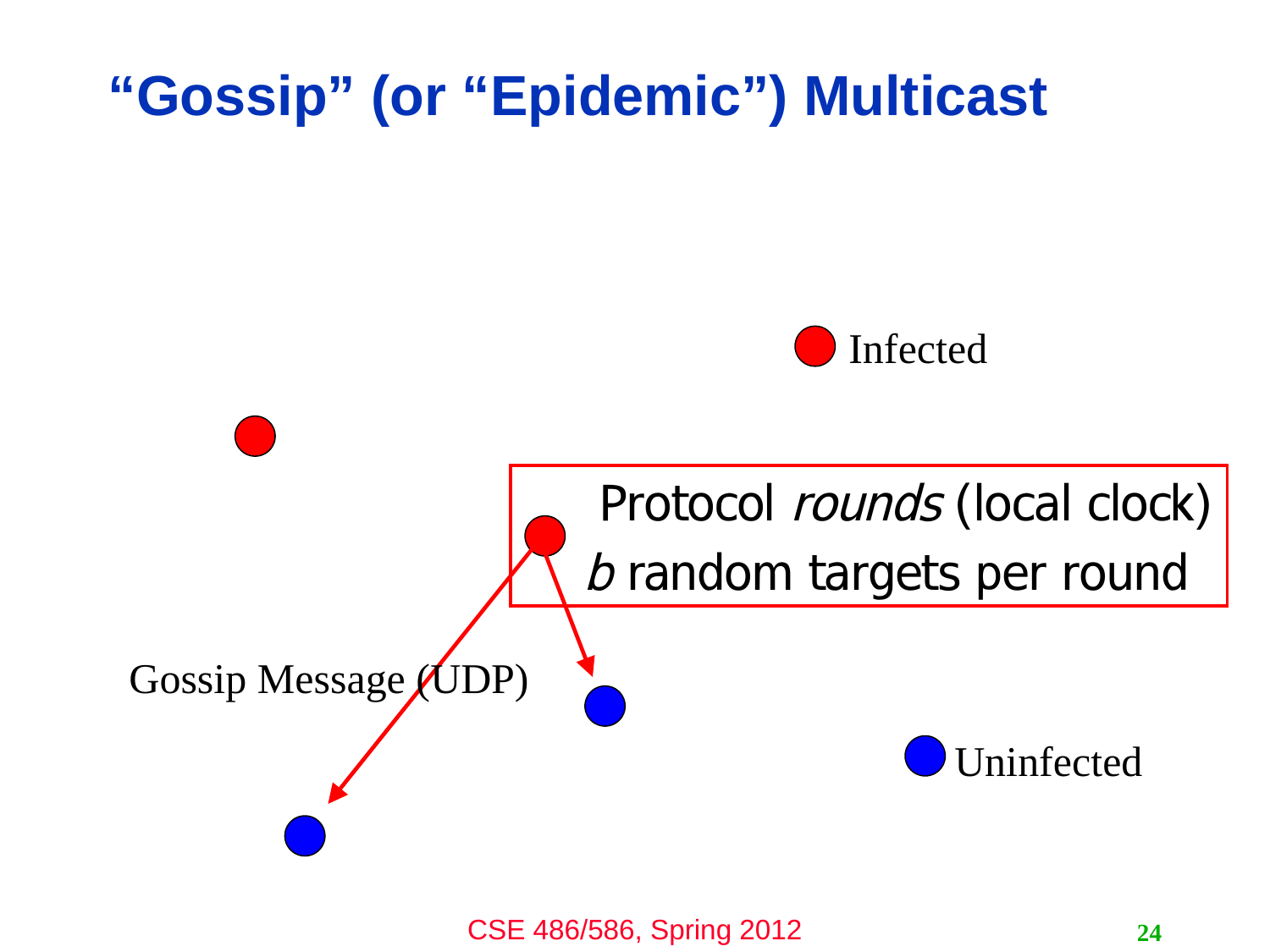

# “Gossip” (or “Epidemic”) Multicast

     Infected

     Protocol rounds (local clock)
    b random targets per round

Gossip Message (UDP)

     Uninfected

24